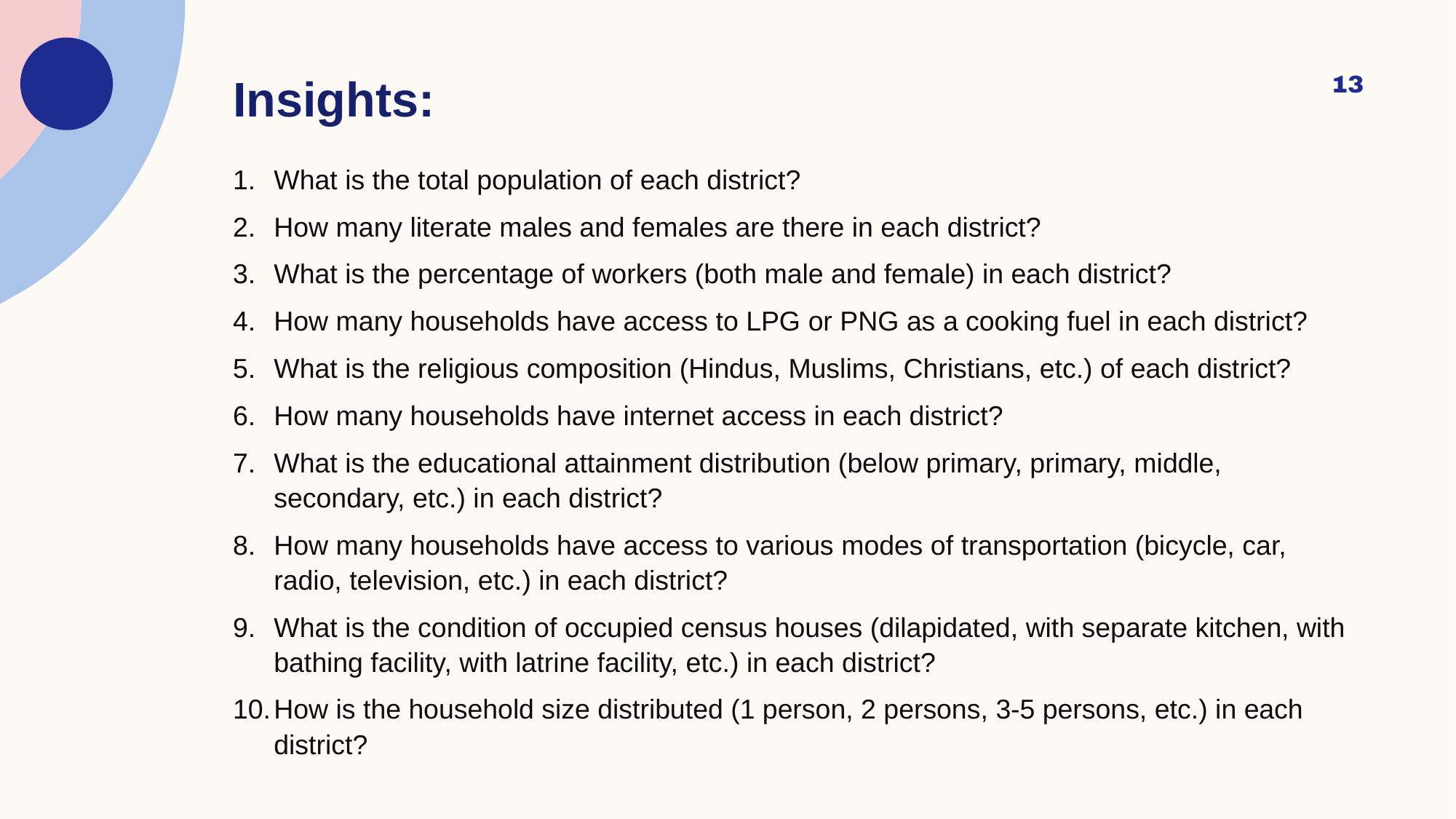

13
Insights:
What is the total population of each district?
How many literate males and females are there in each district?
What is the percentage of workers (both male and female) in each district?
How many households have access to LPG or PNG as a cooking fuel in each district?
What is the religious composition (Hindus, Muslims, Christians, etc.) of each district?
How many households have internet access in each district?
What is the educational attainment distribution (below primary, primary, middle, secondary, etc.) in each district?
How many households have access to various modes of transportation (bicycle, car, radio, television, etc.) in each district?
What is the condition of occupied census houses (dilapidated, with separate kitchen, with bathing facility, with latrine facility, etc.) in each district?
How is the household size distributed (1 person, 2 persons, 3-5 persons, etc.) in each district?